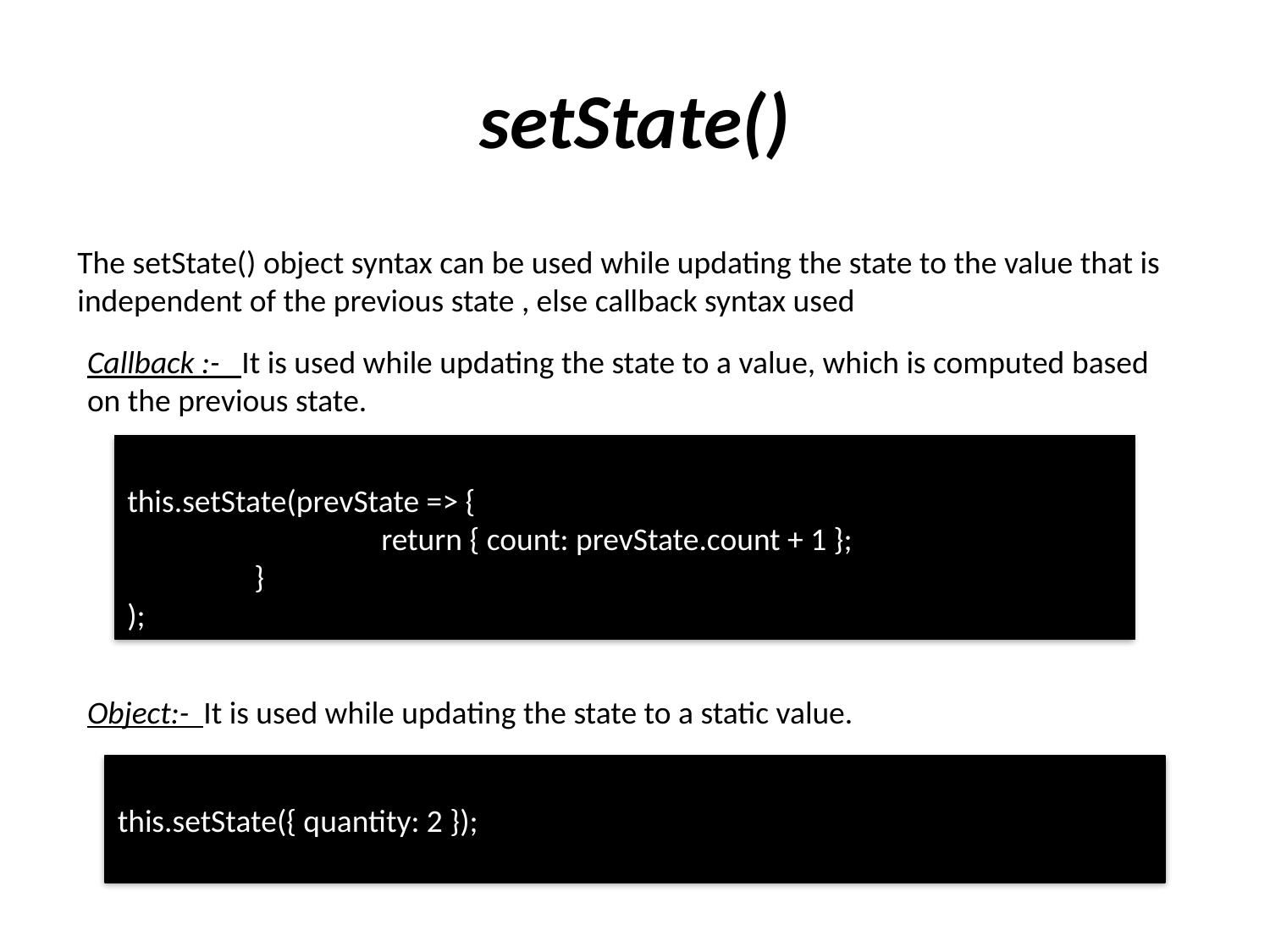

# setState()
The setState() object syntax can be used while updating the state to the value that is independent of the previous state , else callback syntax used
Callback :-   It is used while updating the state to a value, which is computed based on the previous state.

this.setState(prevState => {
		return { count: prevState.count + 1 };
	}
);
Object:-  It is used while updating the state to a static value.

this.setState({ quantity: 2 });